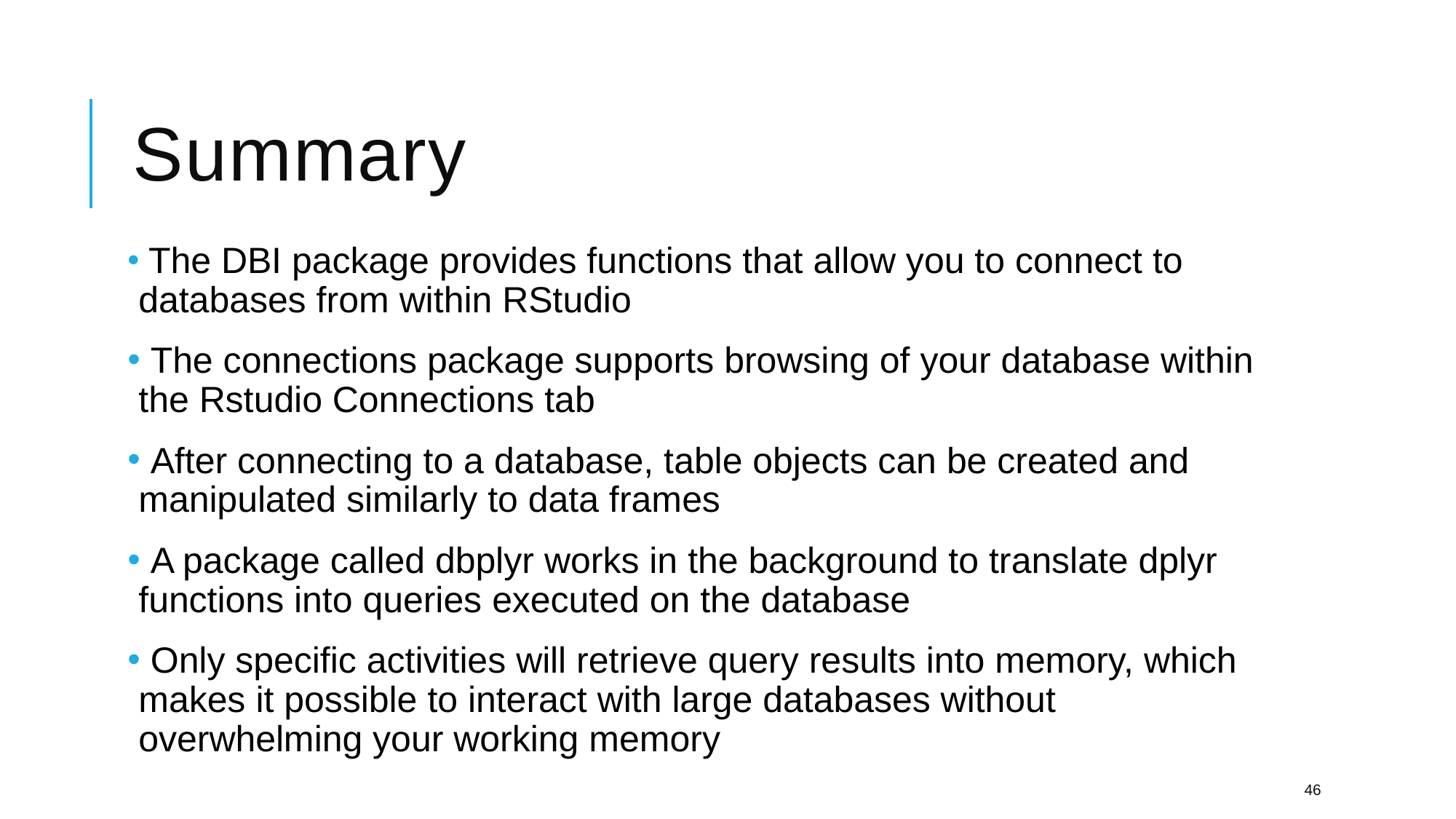

# Summary
 The DBI package provides functions that allow you to connect to databases from within RStudio
 The connections package supports browsing of your database within the Rstudio Connections tab
 After connecting to a database, table objects can be created and manipulated similarly to data frames
 A package called dbplyr works in the background to translate dplyr functions into queries executed on the database
 Only specific activities will retrieve query results into memory, which makes it possible to interact with large databases without overwhelming your working memory
46